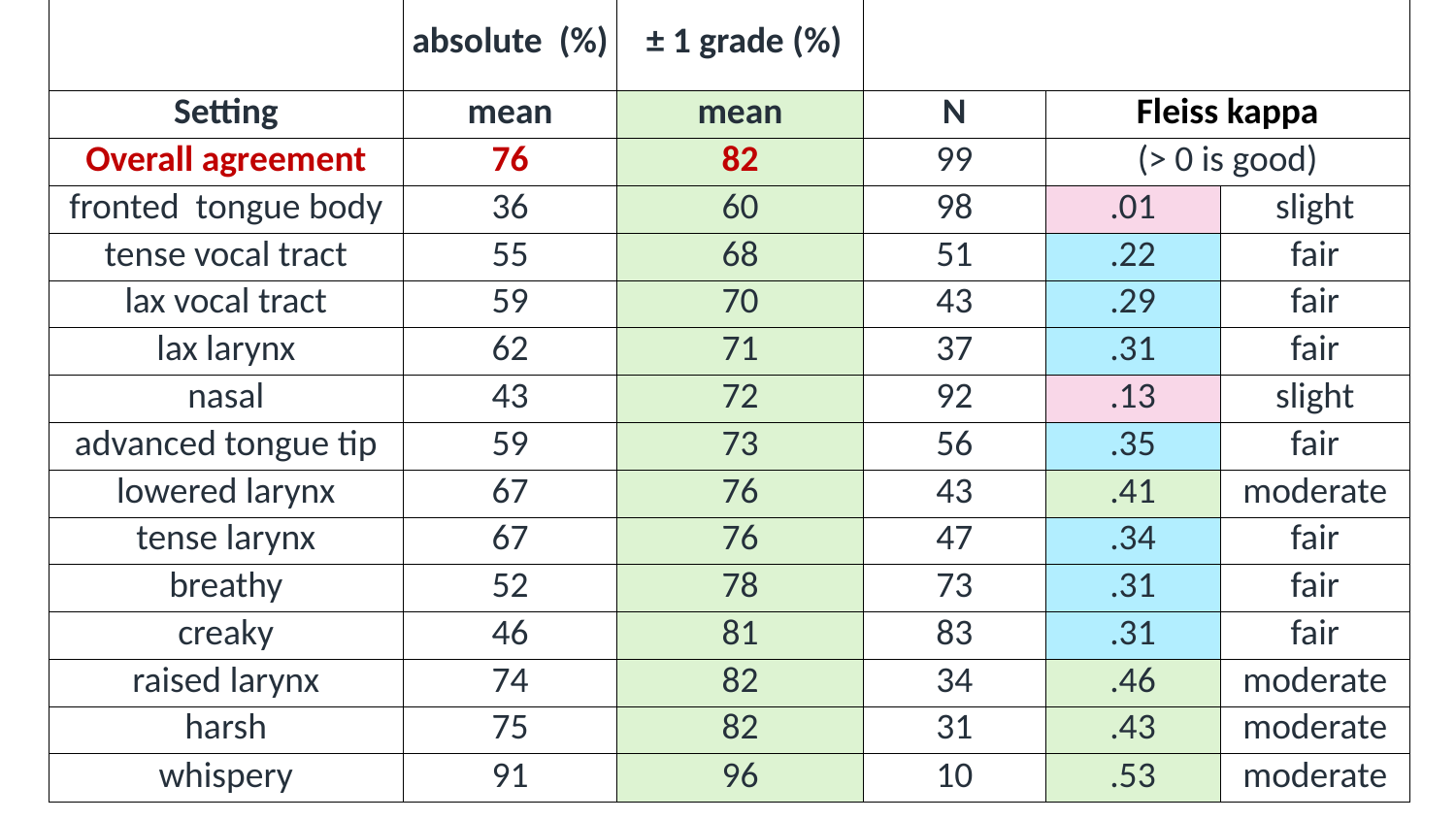

|  | absolute (%) | ± 1 grade (%) |  |  |  |
| --- | --- | --- | --- | --- | --- |
| Setting | mean | mean | N | Fleiss kappa |  |
| Overall agreement | 76 | 82 | 99 | (> 0 is good) |  |
| fronted tongue body | 36 | 60 | 98 | .01 | slight |
| tense vocal tract | 55 | 68 | 51 | .22 | fair |
| lax vocal tract | 59 | 70 | 43 | .29 | fair |
| lax larynx | 62 | 71 | 37 | .31 | fair |
| nasal | 43 | 72 | 92 | .13 | slight |
| advanced tongue tip | 59 | 73 | 56 | .35 | fair |
| lowered larynx | 67 | 76 | 43 | .41 | moderate |
| tense larynx | 67 | 76 | 47 | .34 | fair |
| breathy | 52 | 78 | 73 | .31 | fair |
| creaky | 46 | 81 | 83 | .31 | fair |
| raised larynx | 74 | 82 | 34 | .46 | moderate |
| harsh | 75 | 82 | 31 | .43 | moderate |
| whispery | 91 | 96 | 10 | .53 | moderate |